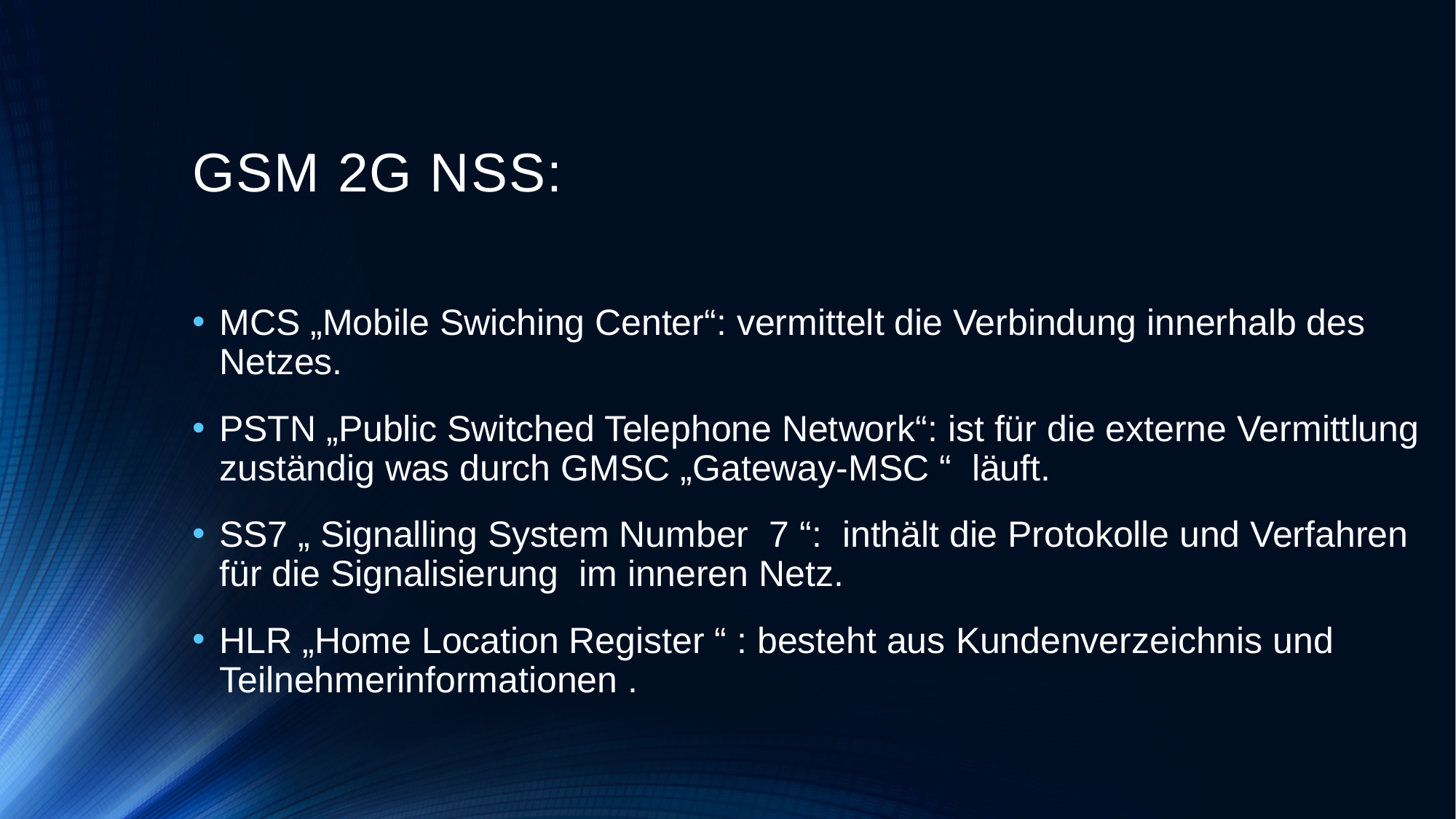

# GSM 2G NSS:

MCS „Mobile Swiching Center“: vermittelt die Verbindung innerhalb des Netzes.
PSTN „Public Switched Telephone Network“: ist für die externe Vermittlung zuständig was durch GMSC „Gateway-MSC “  läuft.
SS7 „ Signalling System Number  7 “:  inthält die Protokolle und Verfahren für die Signalisierung  im inneren Netz.
HLR „Home Location Register “ : besteht aus Kundenverzeichnis und Teilnehmerinformationen .